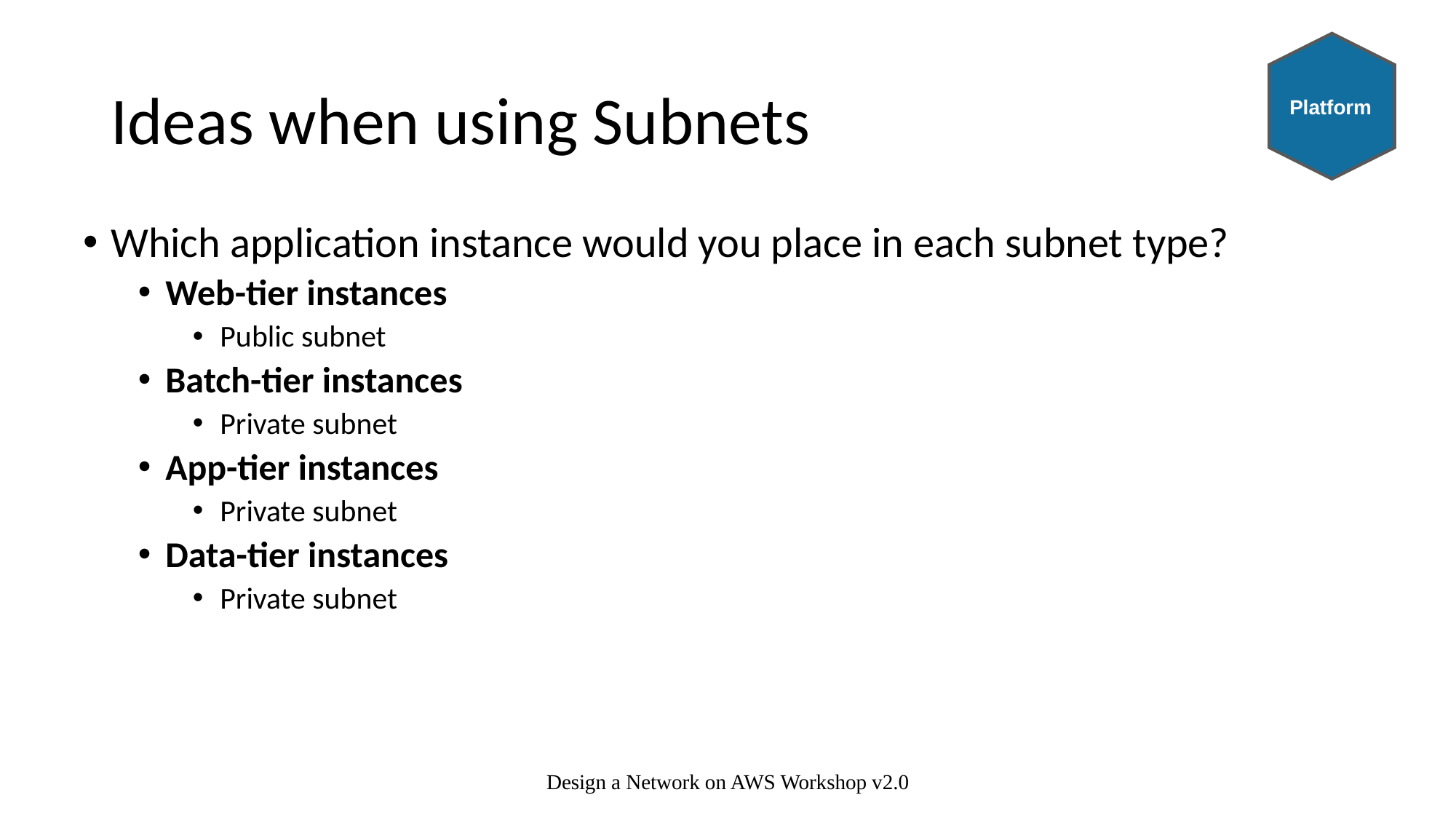

Platform
# Ideas when using Subnets

Which application instance would you place in each subnet type?
Web-tier instances
Public subnet
Batch-tier instances
Private subnet
App-tier instances
Private subnet
Data-tier instances
Private subnet

Design a Network on AWS Workshop v2.0